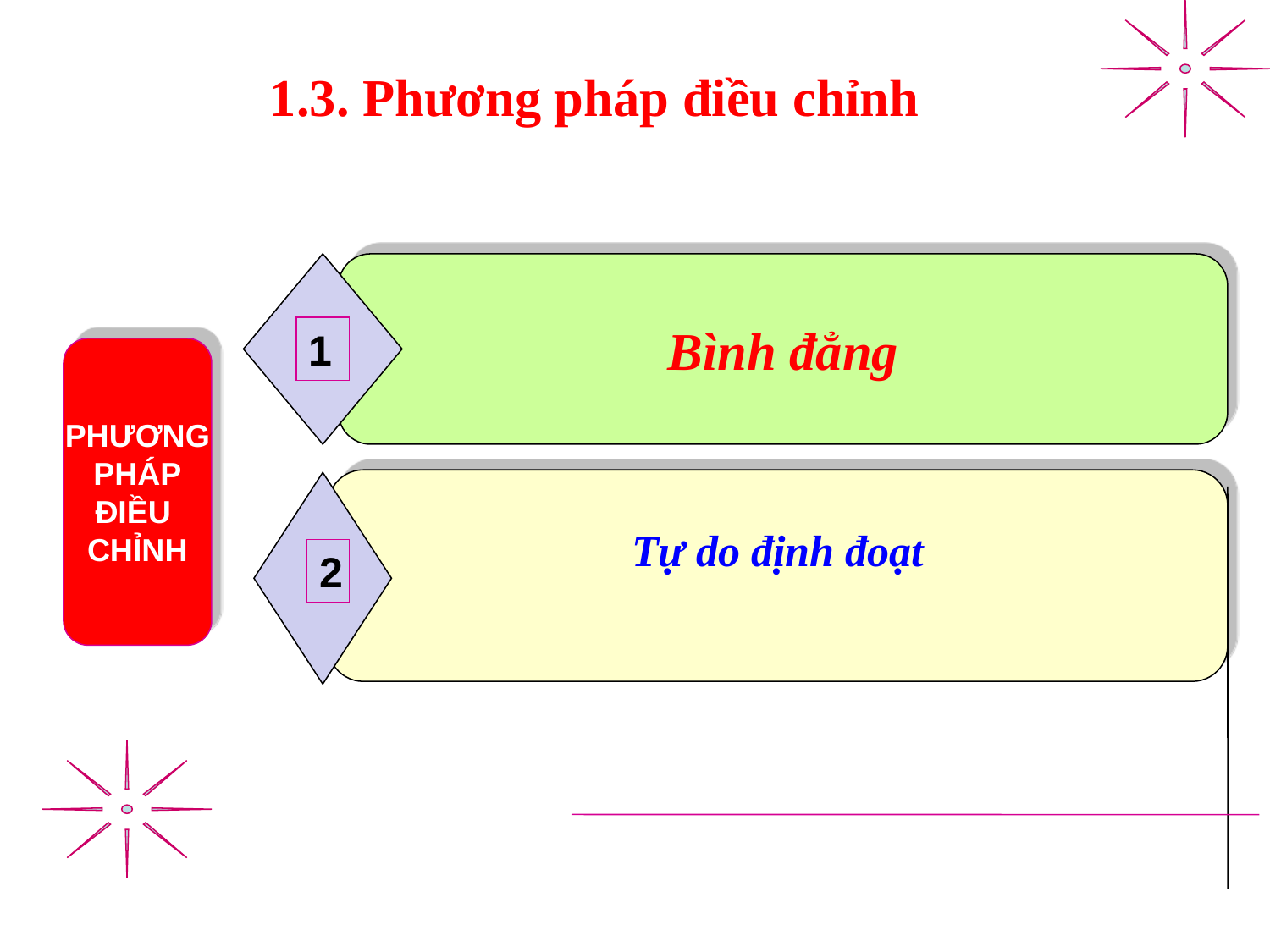

1.3. Phương pháp điều chỉnh

Bình đẳng
1
PHƯƠNG
PHÁP
ĐIỀU
CHỈNH
Tự do định đoạt

2